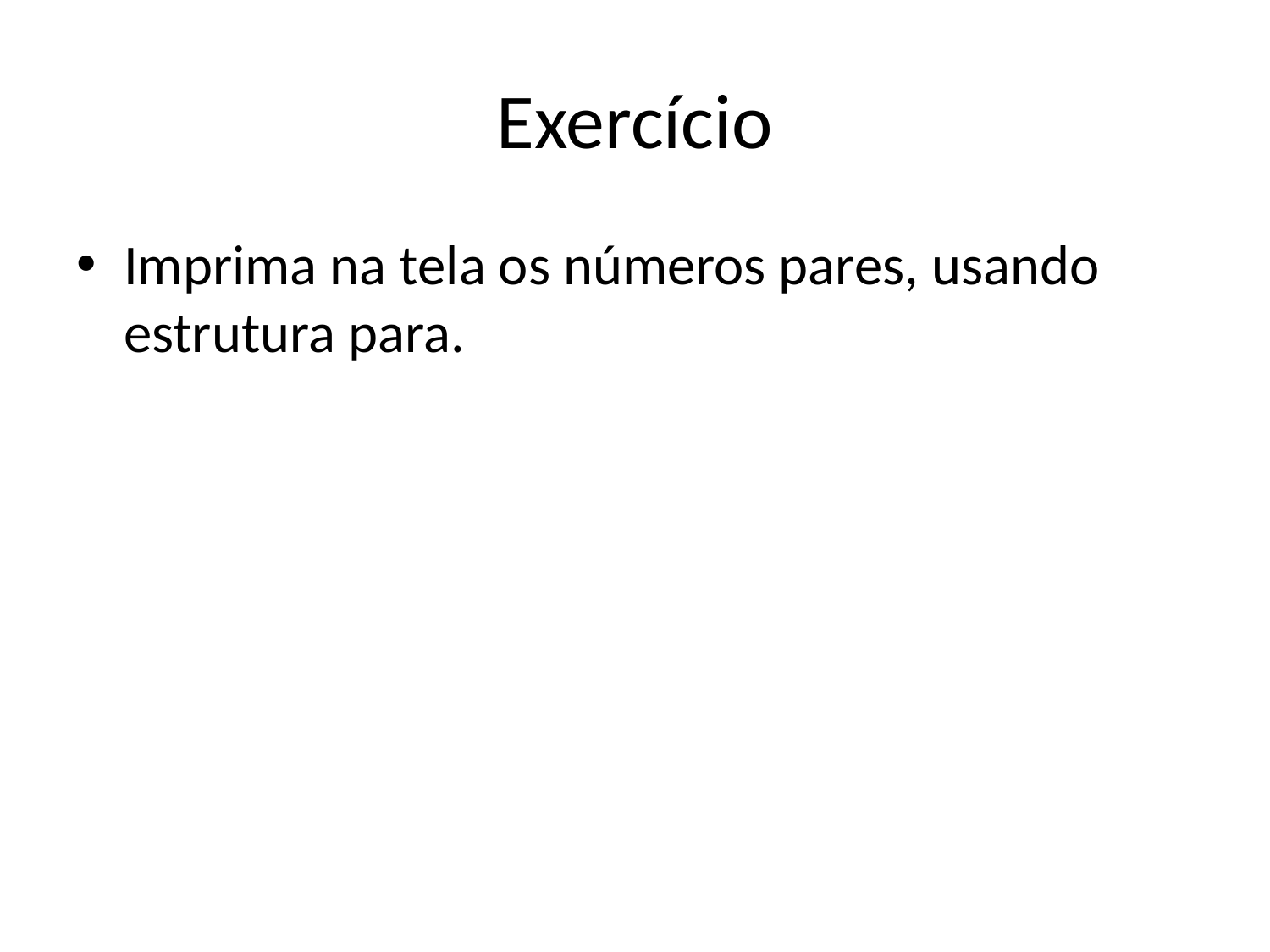

# Exercício
Imprima na tela os números pares, usando estrutura para.